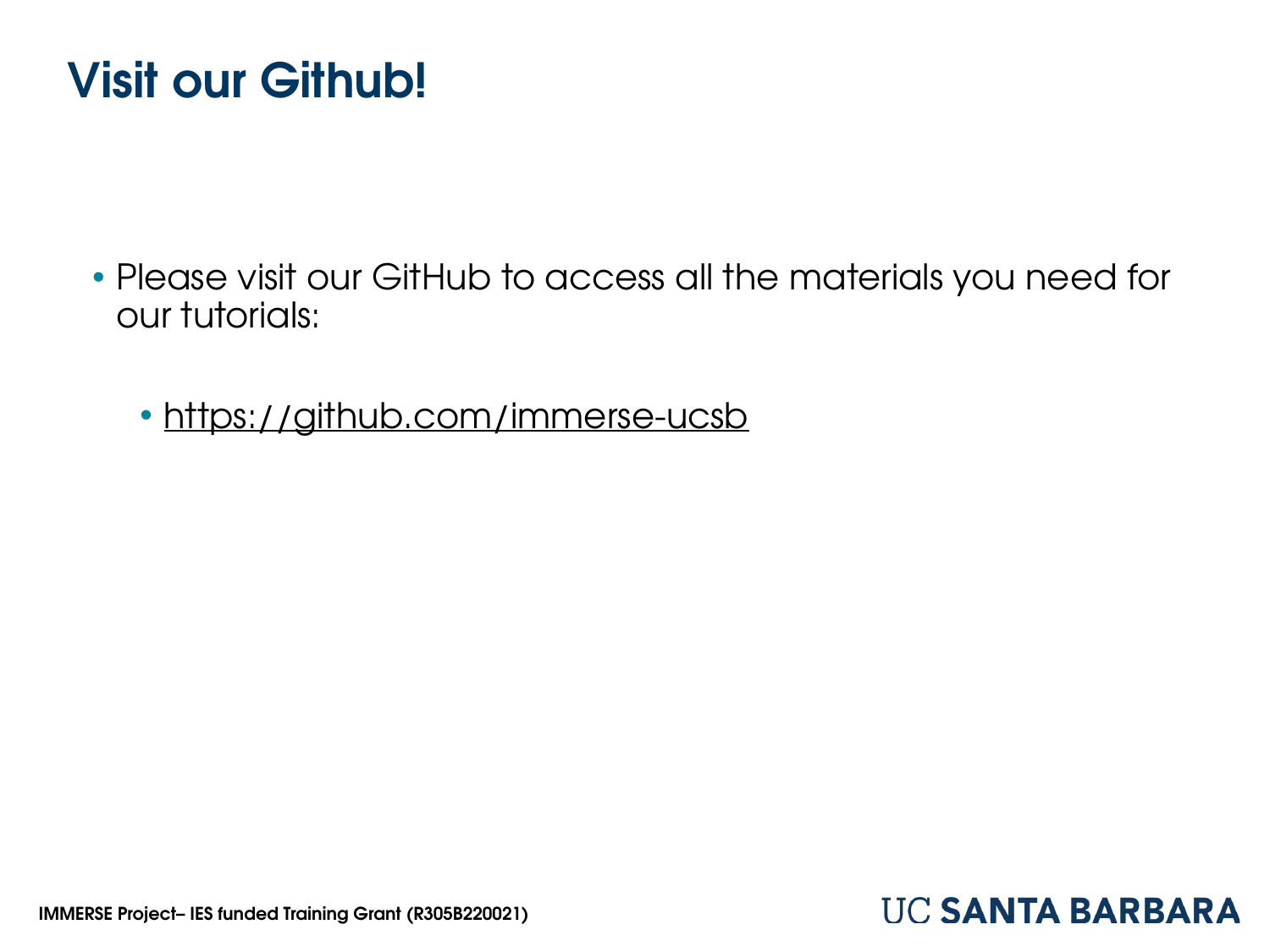

# Visit our Github!
Please visit our GitHub to access all the materials you need for our tutorials:

https://github.com/immerse-ucsb